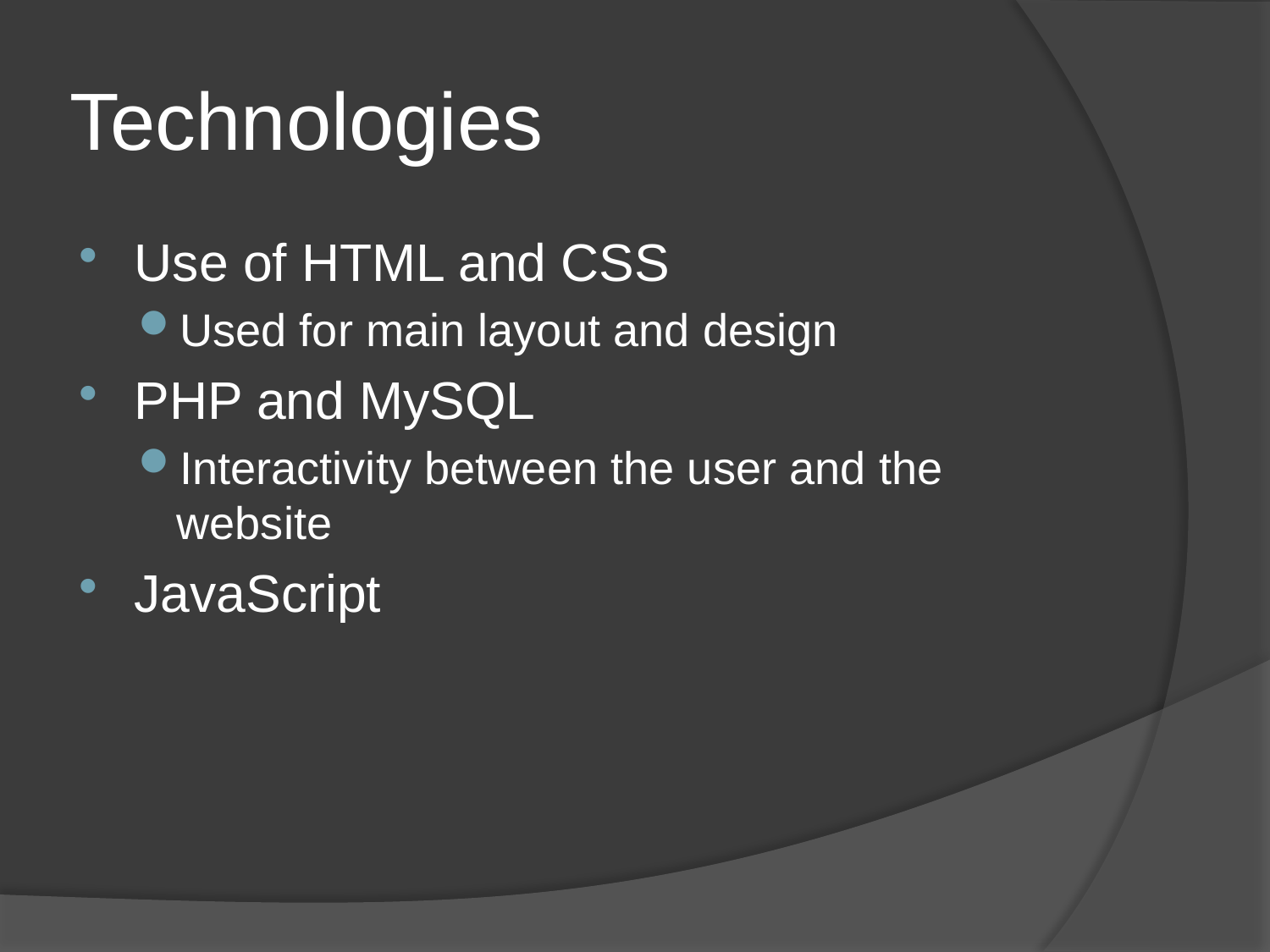

# Technologies
Use of HTML and CSS
Used for main layout and design
PHP and MySQL
Interactivity between the user and the website
JavaScript